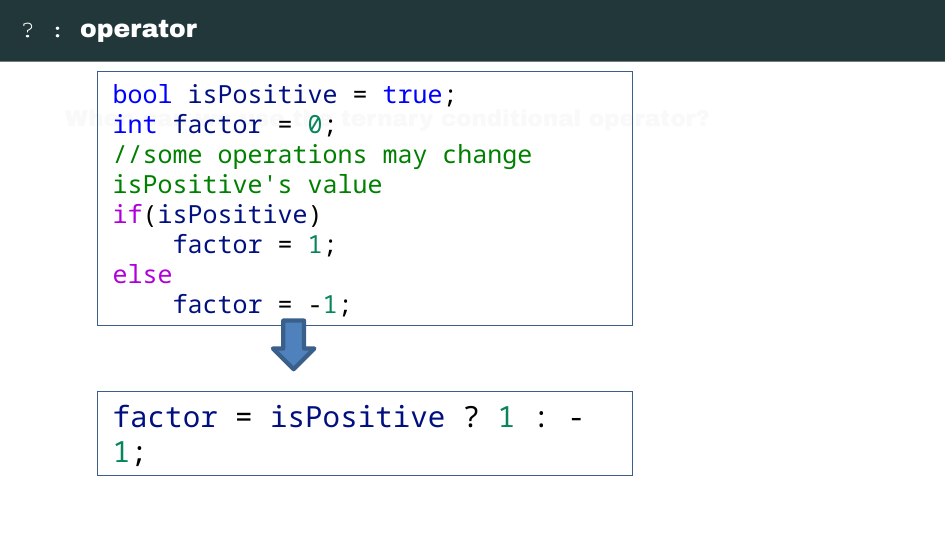

# ? : operator
bool isPositive = true;
int factor = 0;
//some operations may change isPositive's value
if(isPositive)
    factor = 1;
else
    factor = -1;
When can we use the ternary conditional operator?

factor = isPositive ? 1 : -1;